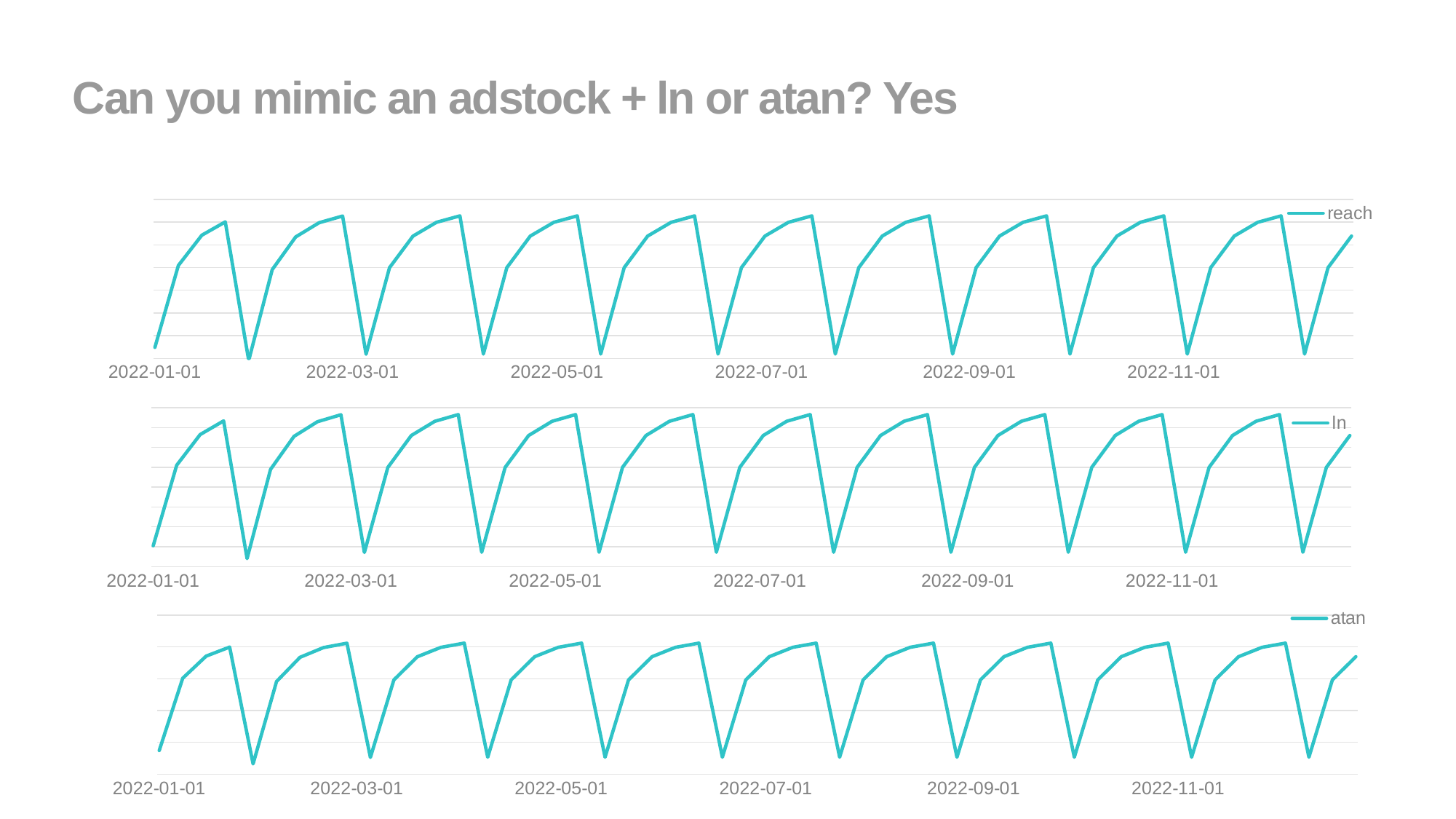

# Can you mimic an adstock + ln or atan? Yes

### Chart

| Category | reach |
|---|---|
| 44562 | 40.9693 |
| 44569 | 48.18528 |
| 44576 | 50.85289 |
| 44583 | 52.0237 |
| 44590 | 39.81417 |
| 44597 | 47.81626 |
| 44604 | 50.69955 |
| 44611 | 51.9533 |
| 44618 | 52.54058 |
| 44625 | 40.36465 |
| 44632 | 47.99033 |
| 44639 | 50.77163 |
| 44646 | 51.98634 |
| 44653 | 52.55642 |
| 44660 | 40.3816 |
| 44667 | 47.99574 |
| 44674 | 50.77388 |
| 44681 | 51.98737 |
| 44688 | 52.55692 |
| 44695 | 40.38213 |
| 44702 | 47.99591 |
| 44709 | 50.77395 |
| 44716 | 51.9874 |
| 44723 | 52.55693 |
| 44730 | 40.38214 |
| 44737 | 47.99591 |
| 44744 | 50.77395 |
| 44751 | 51.9874 |
| 44758 | 52.55693 |
| 44765 | 40.38214 |
| 44772 | 47.99591 |
| 44779 | 50.77395 |
| 44786 | 51.9874 |
| 44793 | 52.55693 |
| 44800 | 40.38214 |
| 44807 | 47.99591 |
| 44814 | 50.77395 |
| 44821 | 51.9874 |
| 44828 | 52.55693 |
| 44835 | 40.38214 |
| 44842 | 47.99591 |
| 44849 | 50.77395 |
| 44856 | 51.9874 |
| 44863 | 52.55693 |
| 44870 | 40.38214 |
| 44877 | 47.99591 |
| 44884 | 50.77395 |
| 44891 | 51.9874 |
| 44898 | 52.55693 |
| 44905 | 40.38214 |
| 44912 | 47.99591 |
| 44919 | 50.77395 |

### Chart

| Category | ln |
|---|---|
| 44562 | 4.605170185988092 |
| 44569 | 5.0106352940962555 |
| 44576 | 5.1647859739235145 |
| 44583 | 5.233778845410465 |
| 44590 | 4.54063166485052 |
| 44597 | 4.989581884898423 |
| 44604 | 5.155817303940753 |
| 44611 | 5.229603473999985 |
| 44618 | 5.264550504077219 |
| 44625 | 4.5714033235172735 |
| 44632 | 4.999505882984411 |
| 44639 | 5.160031385187584 |
| 44646 | 5.231562850239152 |
| 44653 | 5.26549702568125 |
| 44660 | 4.5723498451213045 |
| 44667 | 4.999814426558354 |
| 44674 | 5.160162789505719 |
| 44681 | 5.231624018928143 |
| 44688 | 5.265526590050275 |
| 44695 | 4.572379409490329 |
| 44702 | 4.999824067011237 |
| 44709 | 5.160166895612445 |
| 44716 | 5.231625930389385 |
| 44723 | 5.265527513922723 |
| 44730 | 4.572380333362777 |
| 44737 | 4.999824368273892 |
| 44744 | 5.160167023928008 |
| 44751 | 5.23162599012249 |
| 44758 | 5.265527542793723 |
| 44765 | 4.572380362233778 |
| 44772 | 4.999824377688348 |
| 44779 | 5.160167027937869 |
| 44786 | 5.23162599198915 |
| 44793 | 5.265527543695942 |
| 44800 | 4.572380363135997 |
| 44807 | 4.9998243779825495 |
| 44814 | 5.160167028063177 |
| 44821 | 5.231625992047483 |
| 44828 | 5.2655275437241365 |
| 44835 | 4.572380363164191 |
| 44842 | 4.999824377991744 |
| 44849 | 5.160167028067093 |
| 44856 | 5.231625992049306 |
| 44863 | 5.2655275437250175 |
| 44870 | 4.572380363165072 |
| 44877 | 4.999824377992031 |
| 44884 | 5.160167028067216 |
| 44891 | 5.231625992049363 |
| 44898 | 5.265527543725045 |
| 44905 | 4.5723803631651 |
| 44912 | 4.99982437799204 |
| 44919 | 5.160167028067219 |

### Chart

| Category | atan |
|---|---|
| 44562 | 0.8871009857018094 |
| 44569 | 1.000795754059883 |
| 44576 | 1.0356107084665973 |
| 44583 | 1.0497906130957386 |
| 44590 | 0.8660203704840951 |
| 44597 | 0.9956923309602796 |
| 44604 | 1.0337052465133445 |
| 44611 | 1.0489561970872394 |
| 44618 | 1.0558475590412253 |
| 44625 | 0.8761697053238101 |
| 44632 | 0.9981086028696534 |
| 44639 | 1.0346023645897773 |
| 44646 | 1.0493481394585313 |
| 44653 | 1.0560313027554142 |
| 44660 | 0.8764790745083538 |
| 44667 | 0.9981834212915758 |
| 44674 | 1.034630287234492 |
| 44681 | 1.049360364583632 |
| 44688 | 1.0560370394951142 |
| 44695 | 0.8764887348512266 |
| 44702 | 0.9981857586992903 |
| 44709 | 1.0346311597079036 |
| 44716 | 1.0493607465962997 |
| 44723 | 1.0560372187631062 |
| 44730 | 0.8764890367296767 |
| 44737 | 0.9981858317426293 |
| 44744 | 1.034631186972591 |
| 44751 | 1.0493607585341738 |
| 44758 | 1.0560372243652258 |
| 44765 | 0.8764890461633713 |
| 44772 | 0.9981858340252331 |
| 44779 | 1.0346311878246124 |
| 44786 | 1.0493607589072322 |
| 44793 | 1.0560372245402923 |
| 44800 | 0.8764890464581742 |
| 44807 | 0.9981858340965645 |
| 44814 | 1.034631187851238 |
| 44821 | 1.0493607589188905 |
| 44828 | 1.056037224545763 |
| 44835 | 0.8764890464673868 |
| 44842 | 0.9981858340987935 |
| 44849 | 1.03463118785207 |
| 44856 | 1.0493607589192546 |
| 44863 | 1.056037224545934 |
| 44870 | 0.8764890464676747 |
| 44877 | 0.9981858340988632 |
| 44884 | 1.034631187852096 |
| 44891 | 1.049360758919266 |
| 44898 | 1.0560372245459393 |
| 44905 | 0.8764890464676838 |
| 44912 | 0.9981858340988654 |
| 44919 | 1.0346311878520968 |